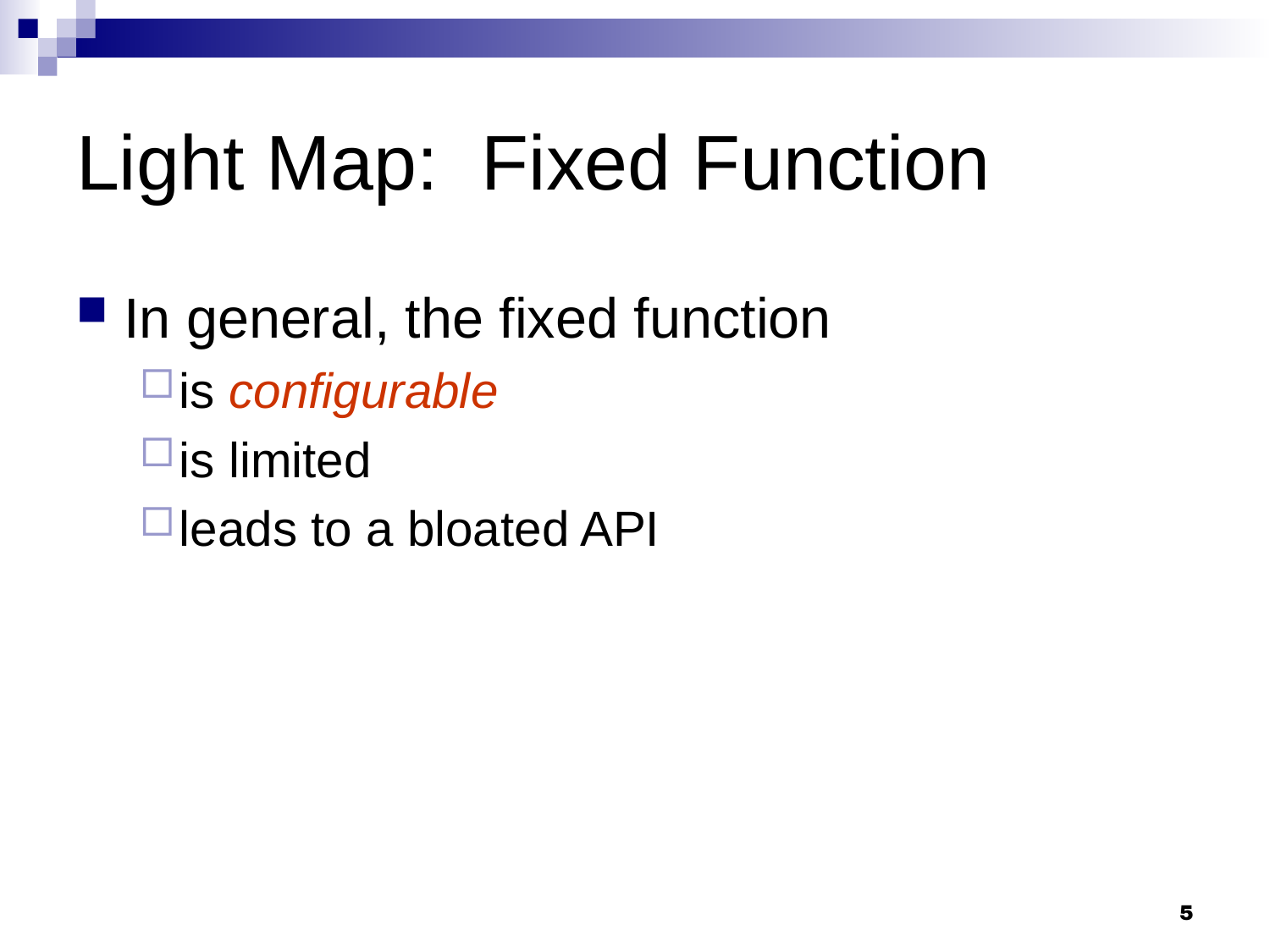

# Light Map:  Fixed Function
In general, the fixed function
is configurable
is limited
leads to a bloated API
5